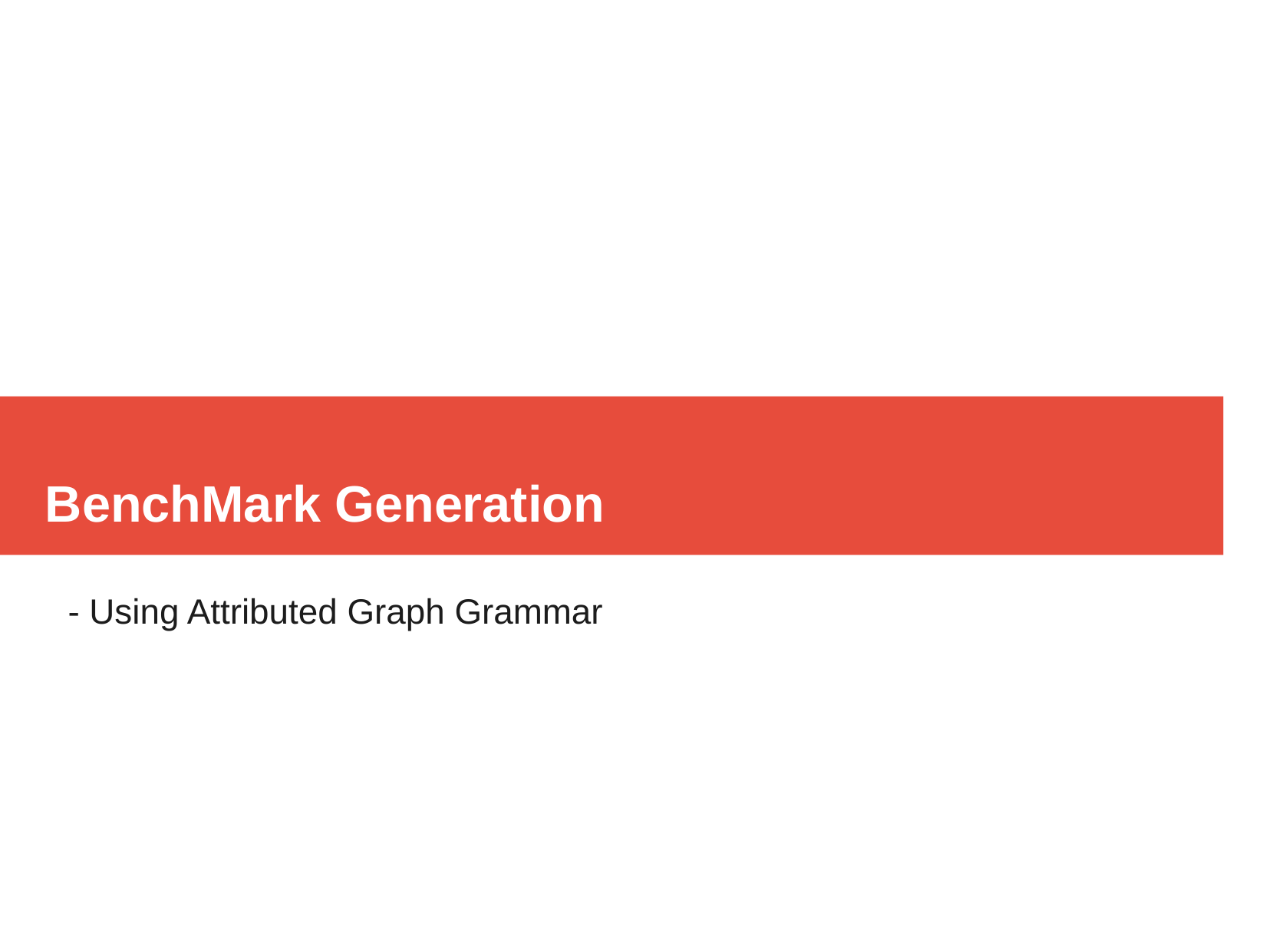

BenchMark Generation
- Using Attributed Graph Grammar